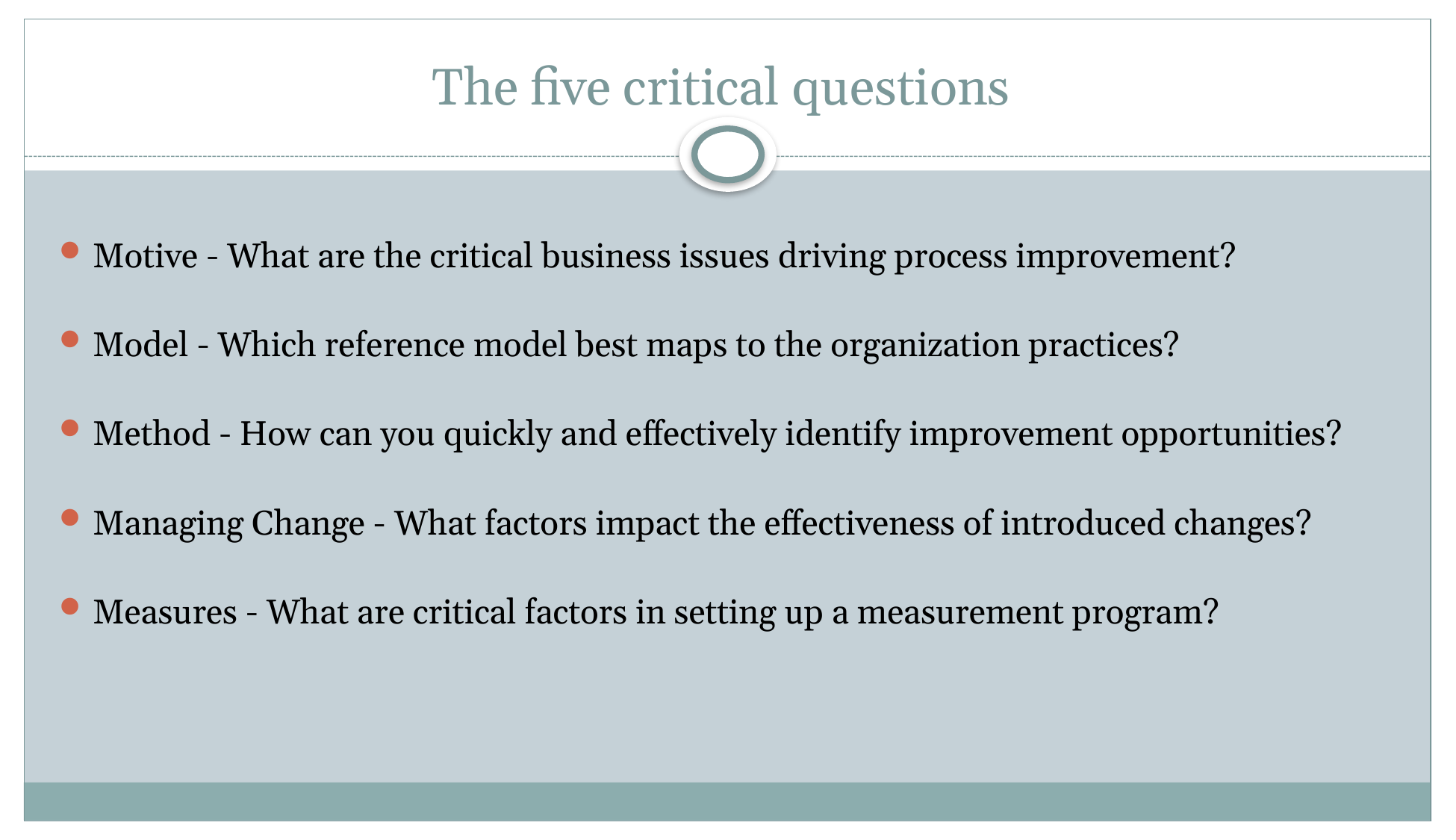

# The five critical questions
Motive - What are the critical business issues driving process improvement?
Model - Which reference model best maps to the organization practices?
Method - How can you quickly and effectively identify improvement opportunities?
Managing Change - What factors impact the effectiveness of introduced changes?
Measures - What are critical factors in setting up a measurement program?